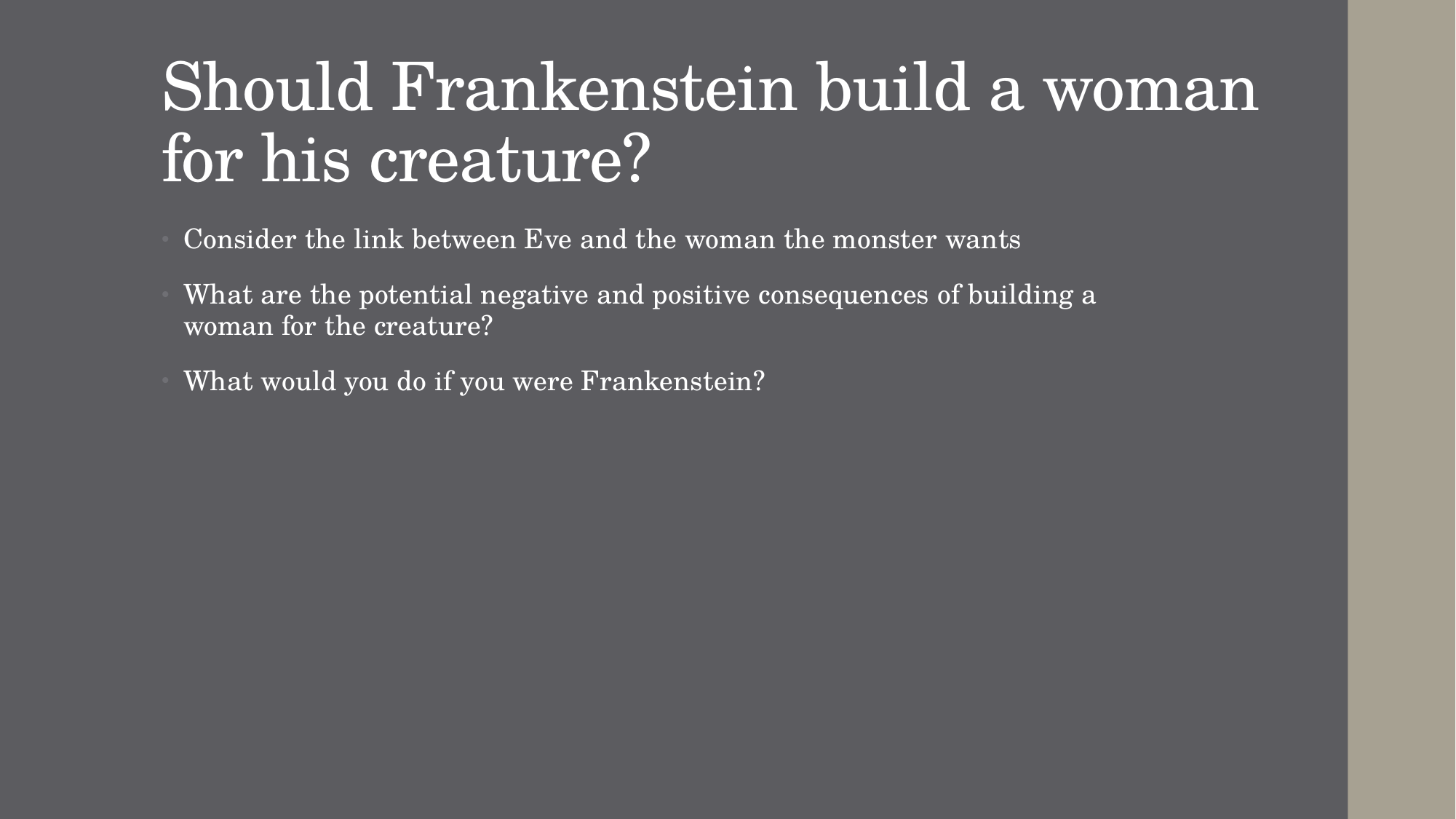

# Should Frankenstein build a woman for his creature?
Consider the link between Eve and the woman the monster wants
What are the potential negative and positive consequences of building a woman for the creature?
What would you do if you were Frankenstein?